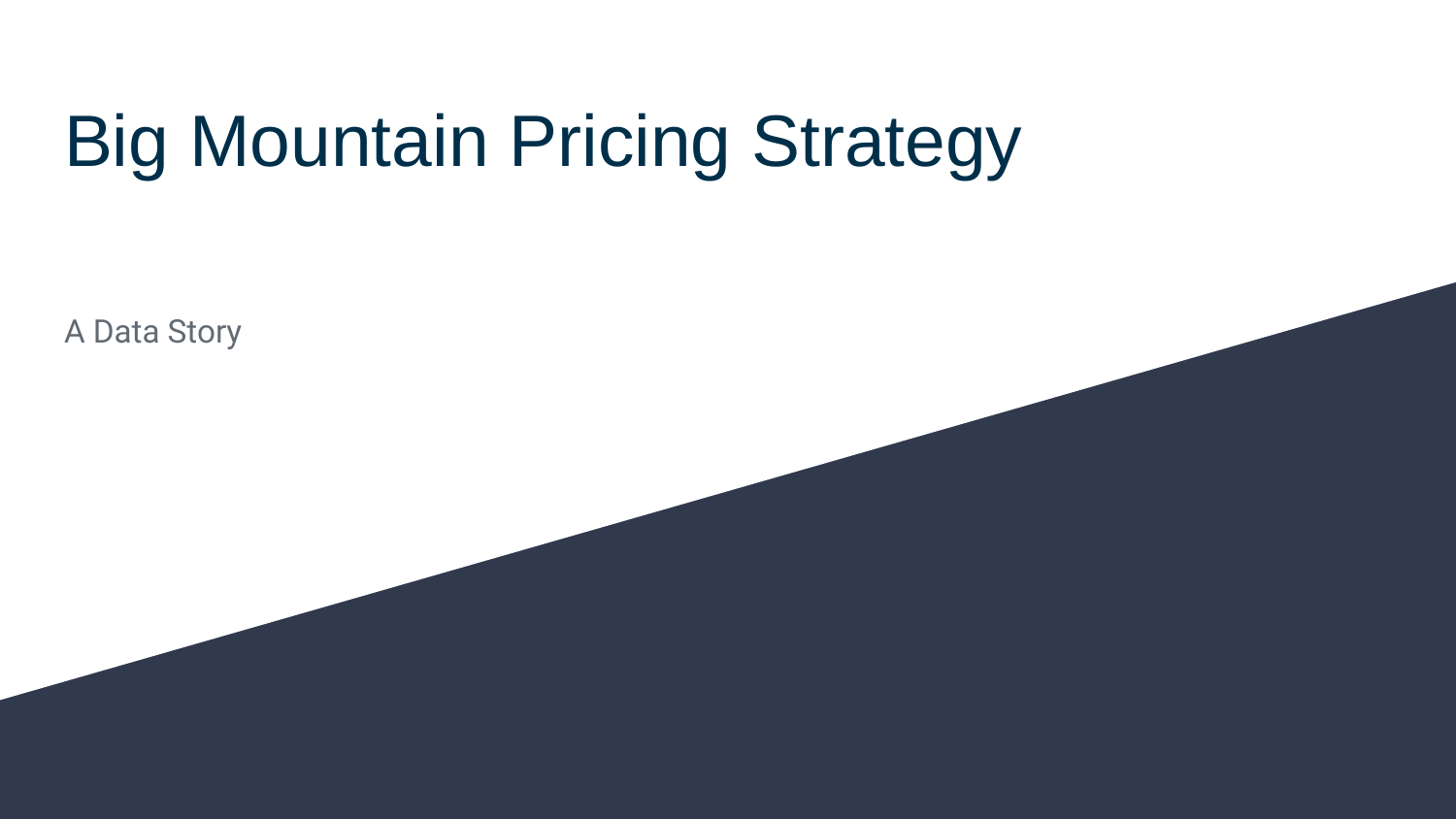

# Big Mountain Pricing Strategy
A Data Story